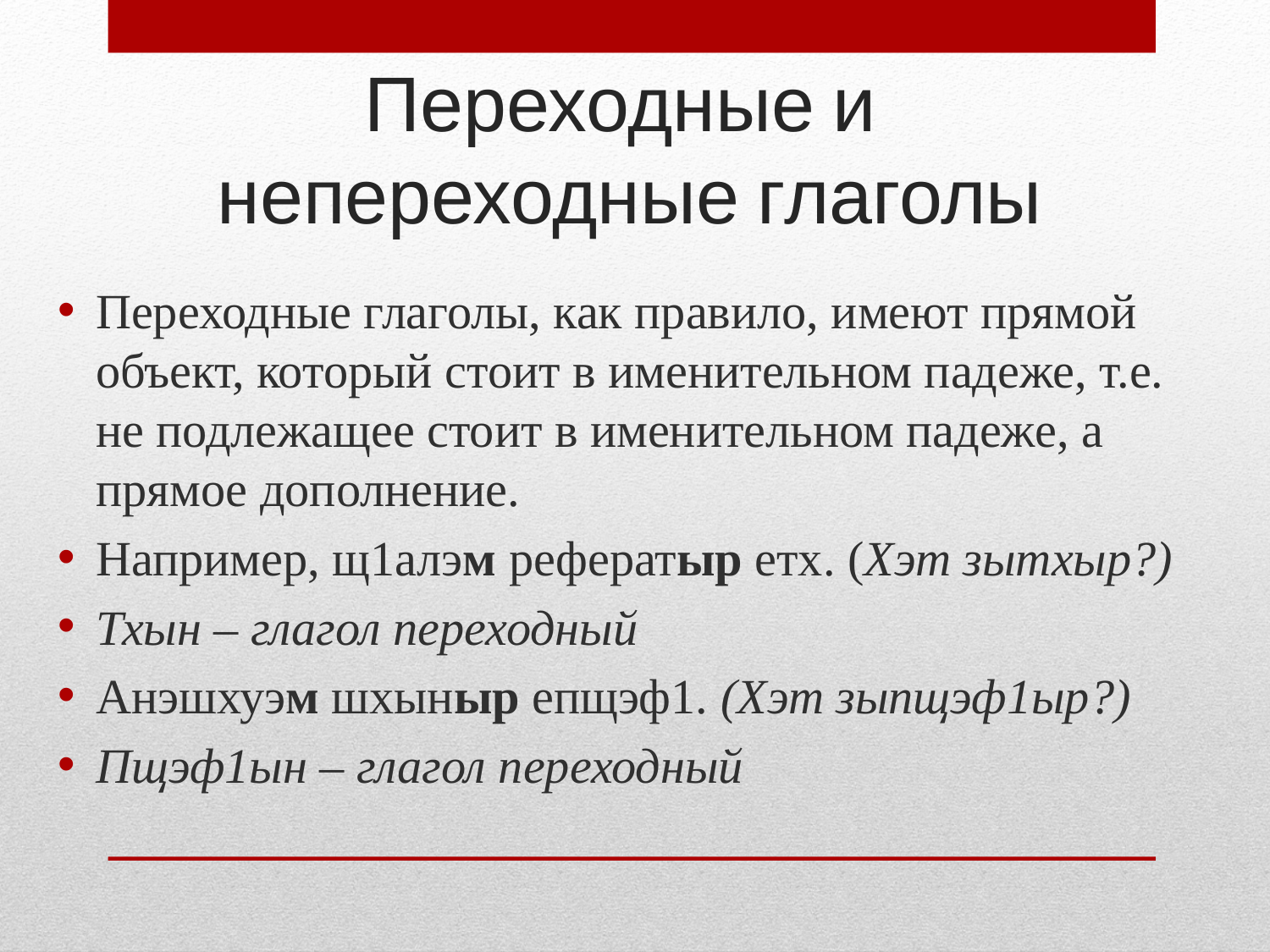

# Переходные и непереходные глаголы
Переходные глаголы, как правило, имеют прямой объект, который стоит в именительном падеже, т.е. не подлежащее стоит в именительном падеже, а прямое дополнение.
Например, щ1алэм рефератыр етх. (Хэт зытхыр?)
Тхын – глагол переходный
Анэшхуэм шхыныр епщэф1. (Хэт зыпщэф1ыр?)
Пщэф1ын – глагол переходный